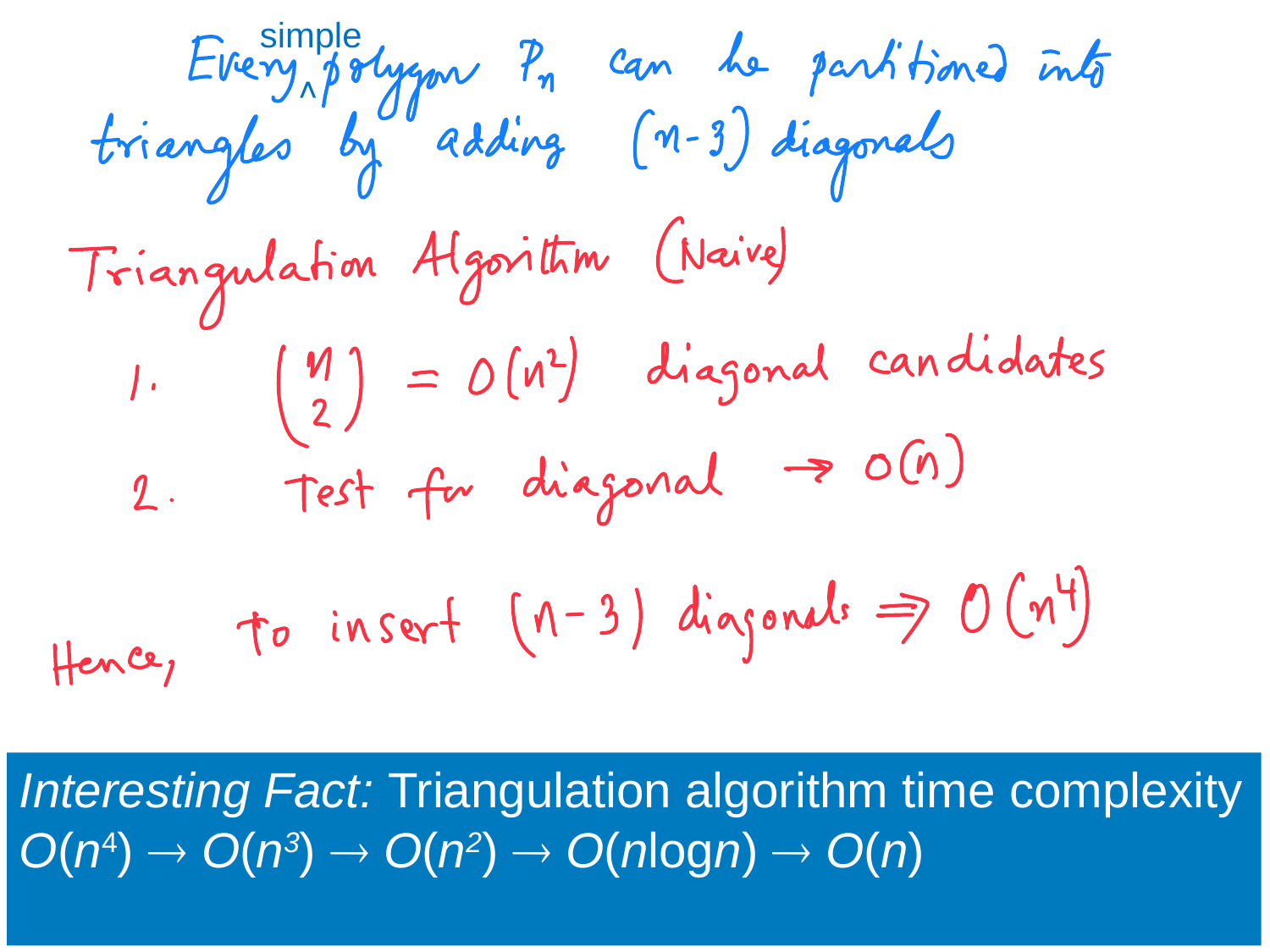

simple

^

Interesting Fact: Triangulation algorithm time complexity
O(n4) → O(n3) → O(n2) → O(nlogn) → O(n)